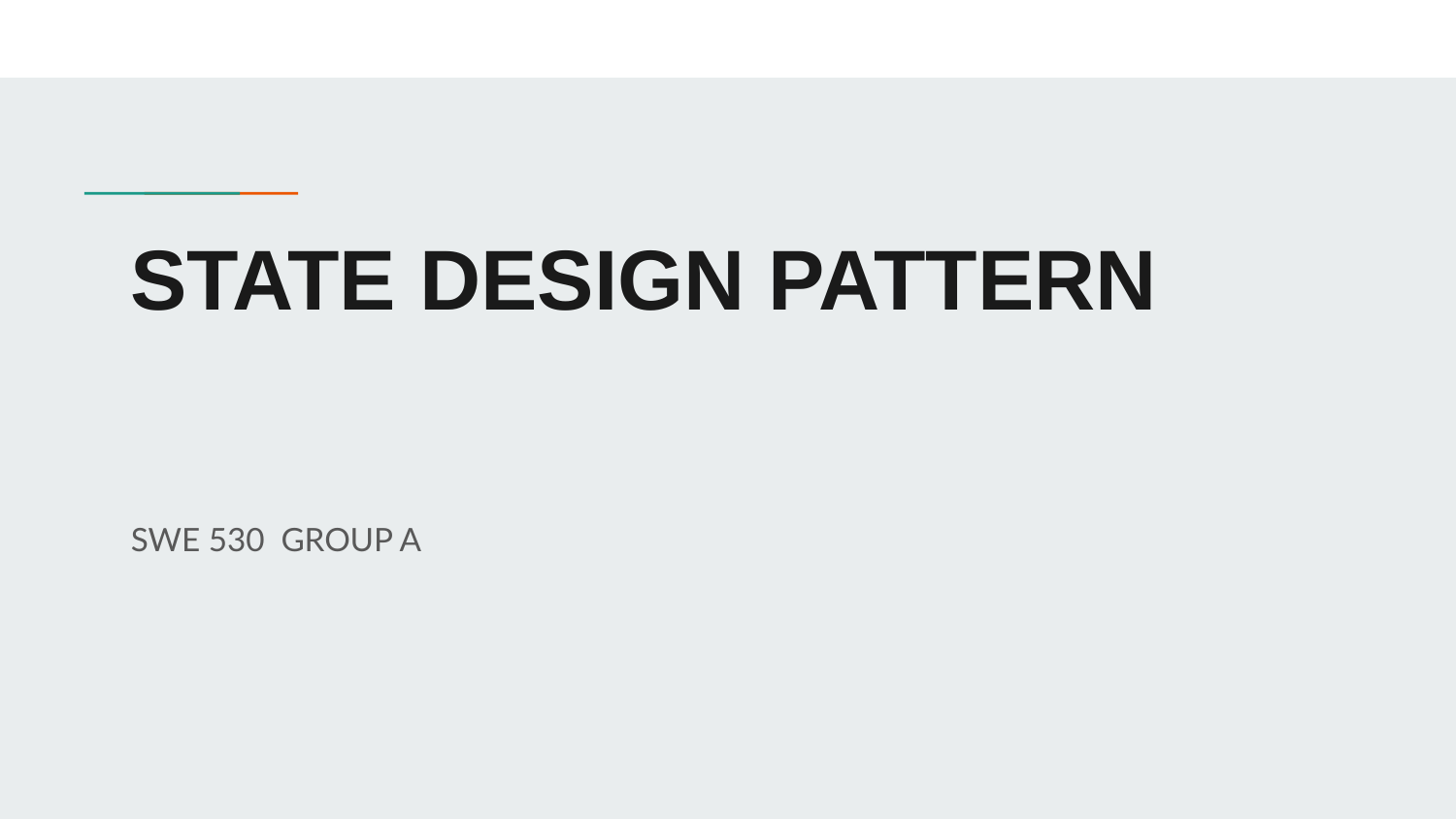

# STATE DESIGN PATTERN
SWE 530  GROUP A